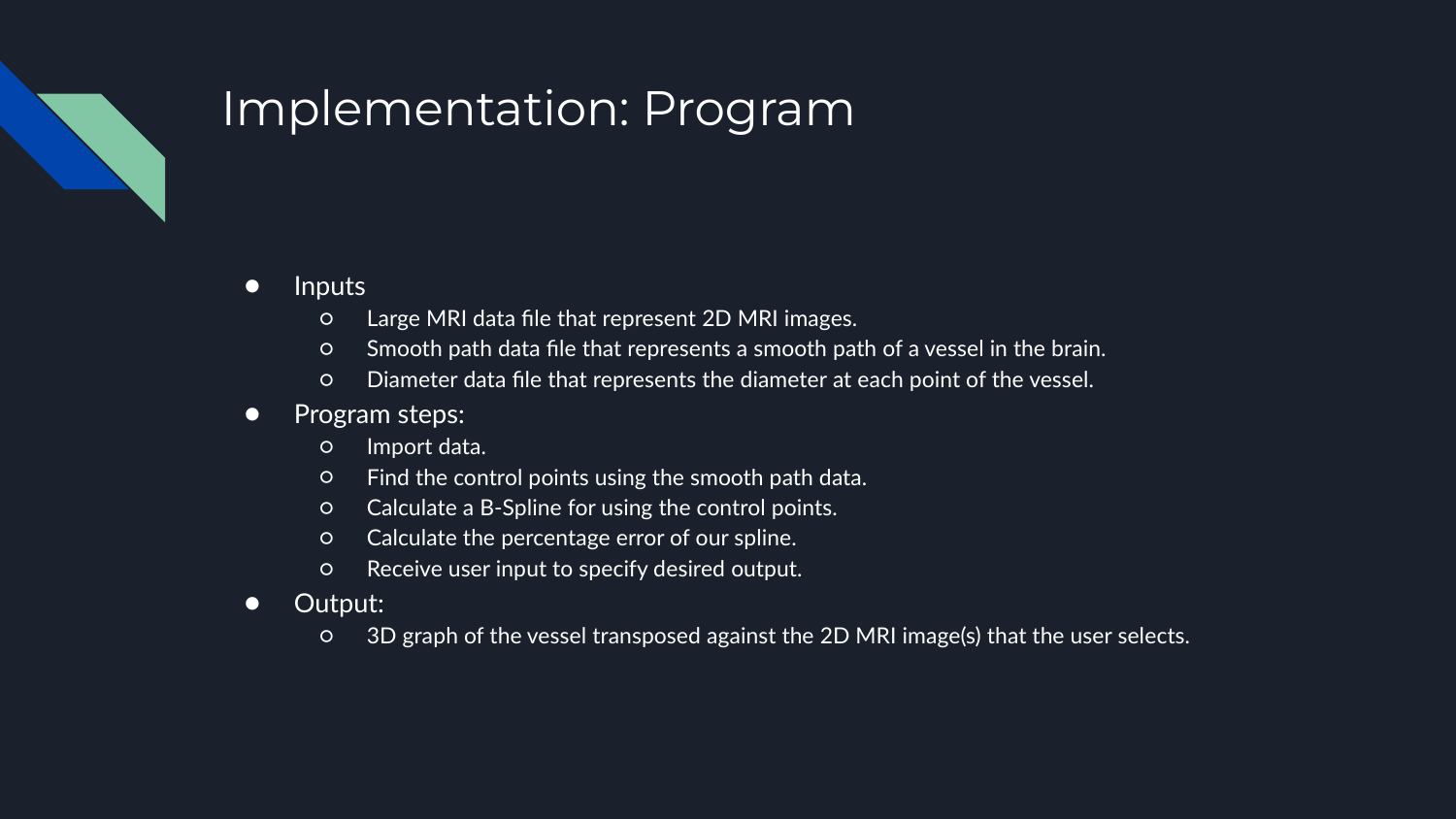

# Implementation: Program
Inputs
Large MRI data file that represent 2D MRI images.
Smooth path data file that represents a smooth path of a vessel in the brain.
Diameter data file that represents the diameter at each point of the vessel.
Program steps:
Import data.
Find the control points using the smooth path data.
Calculate a B-Spline for using the control points.
Calculate the percentage error of our spline.
Receive user input to specify desired output.
Output:
3D graph of the vessel transposed against the 2D MRI image(s) that the user selects.